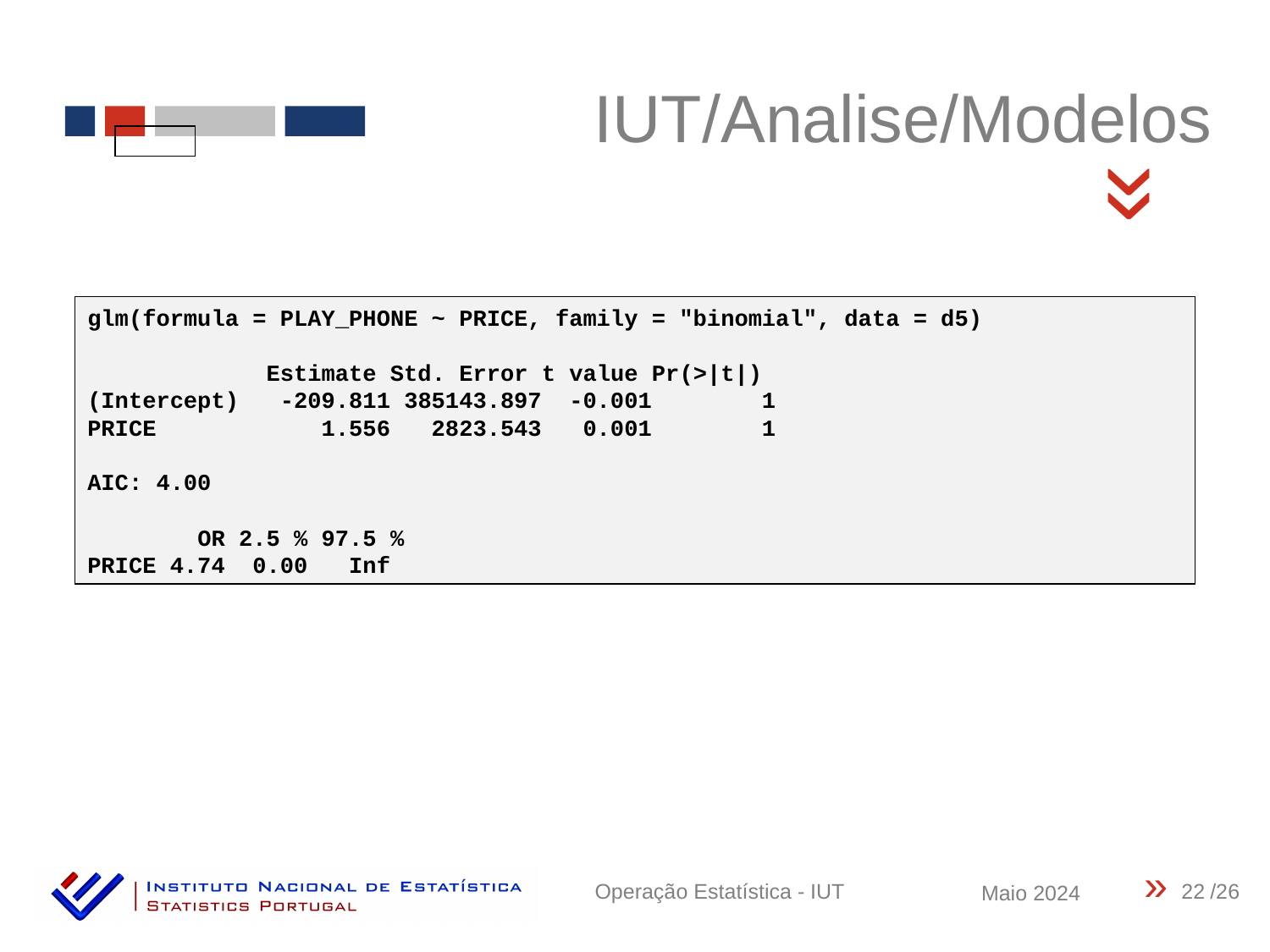

IUT/Analise/Modelos
«
glm(formula = PLAY_PHONE ~ PRICE, family = "binomial", data = d5)

             Estimate Std. Error t value Pr(>|t|)
(Intercept)   -209.811 385143.897  -0.001        1
PRICE            1.556   2823.543   0.001        1

AIC: 4.00

        OR 2.5 % 97.5 %
PRICE 4.74  0.00   Inf
22